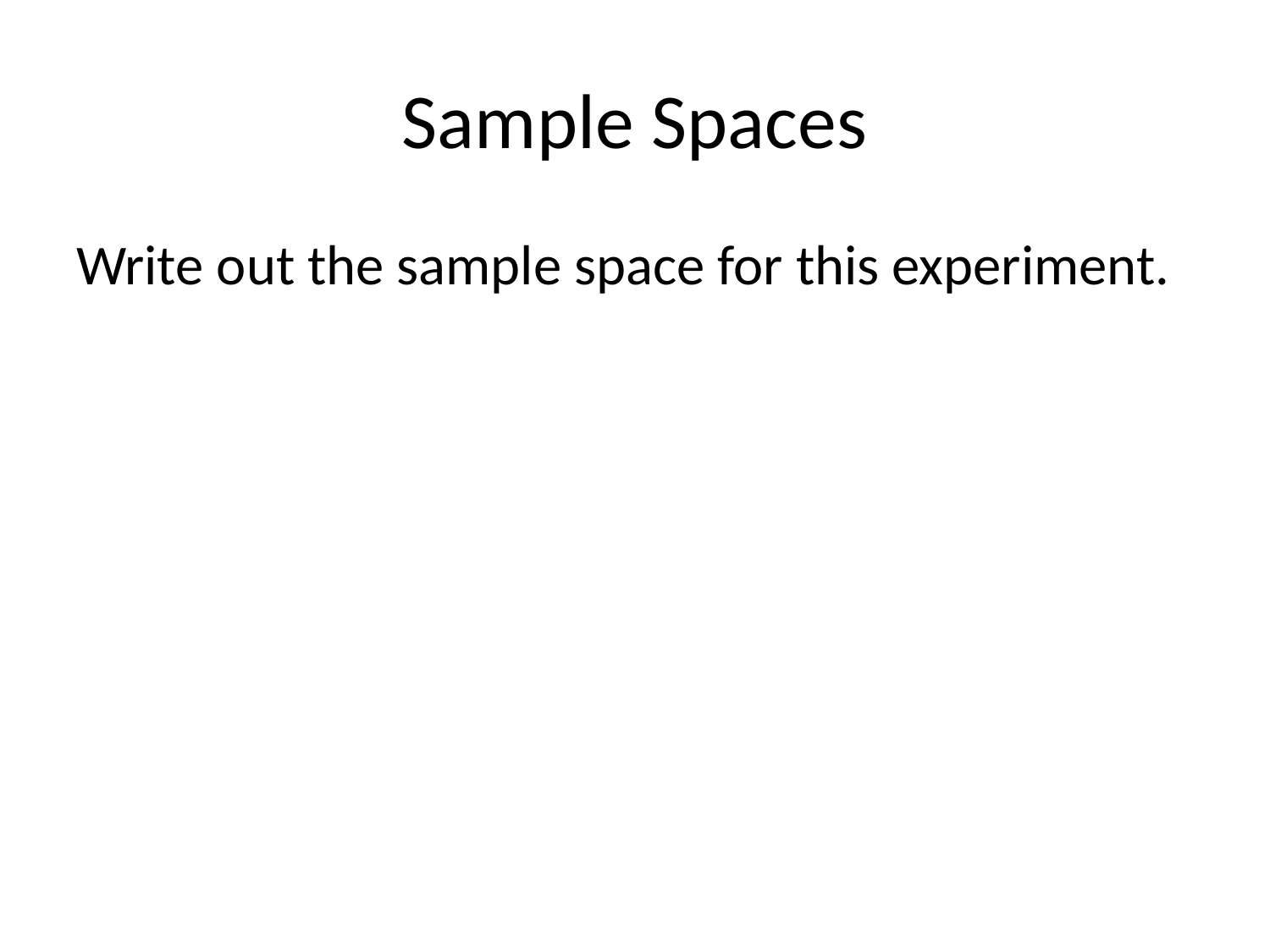

# Sample Spaces
Write out the sample space for this experiment.